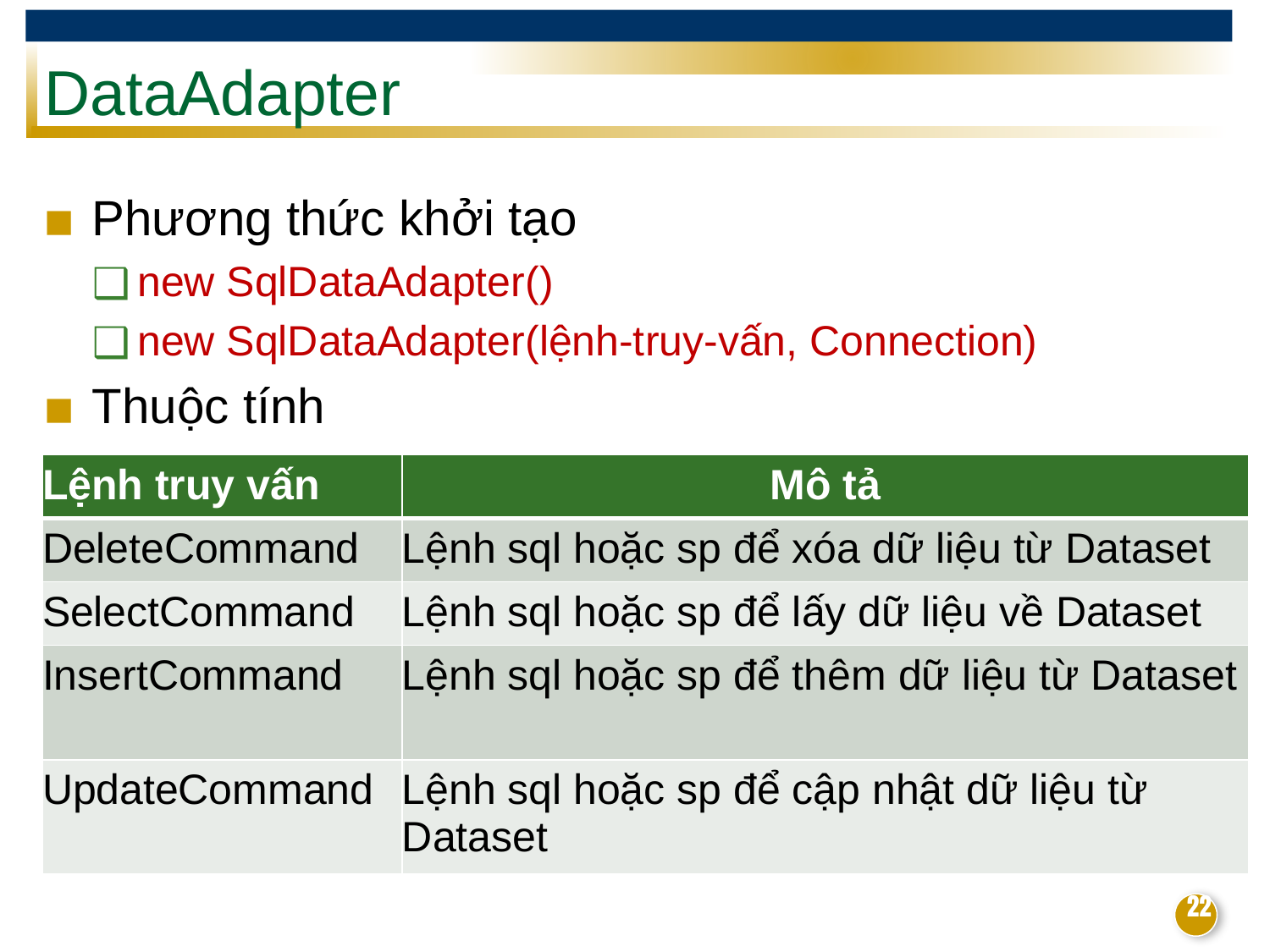

# DataAdapter
Phương thức khởi tạo
new SqlDataAdapter()
new SqlDataAdapter(lệnh-truy-vấn, Connection)
Thuộc tính

| Lệnh truy vấn | Mô tả |
| --- | --- |
| DeleteCommand | Lệnh sql hoặc sp để xóa dữ liệu từ Dataset |
| SelectCommand | Lệnh sql hoặc sp để lấy dữ liệu về Dataset |
| InsertCommand | Lệnh sql hoặc sp để thêm dữ liệu từ Dataset |
| UpdateCommand | Lệnh sql hoặc sp để cập nhật dữ liệu từ Dataset |
22